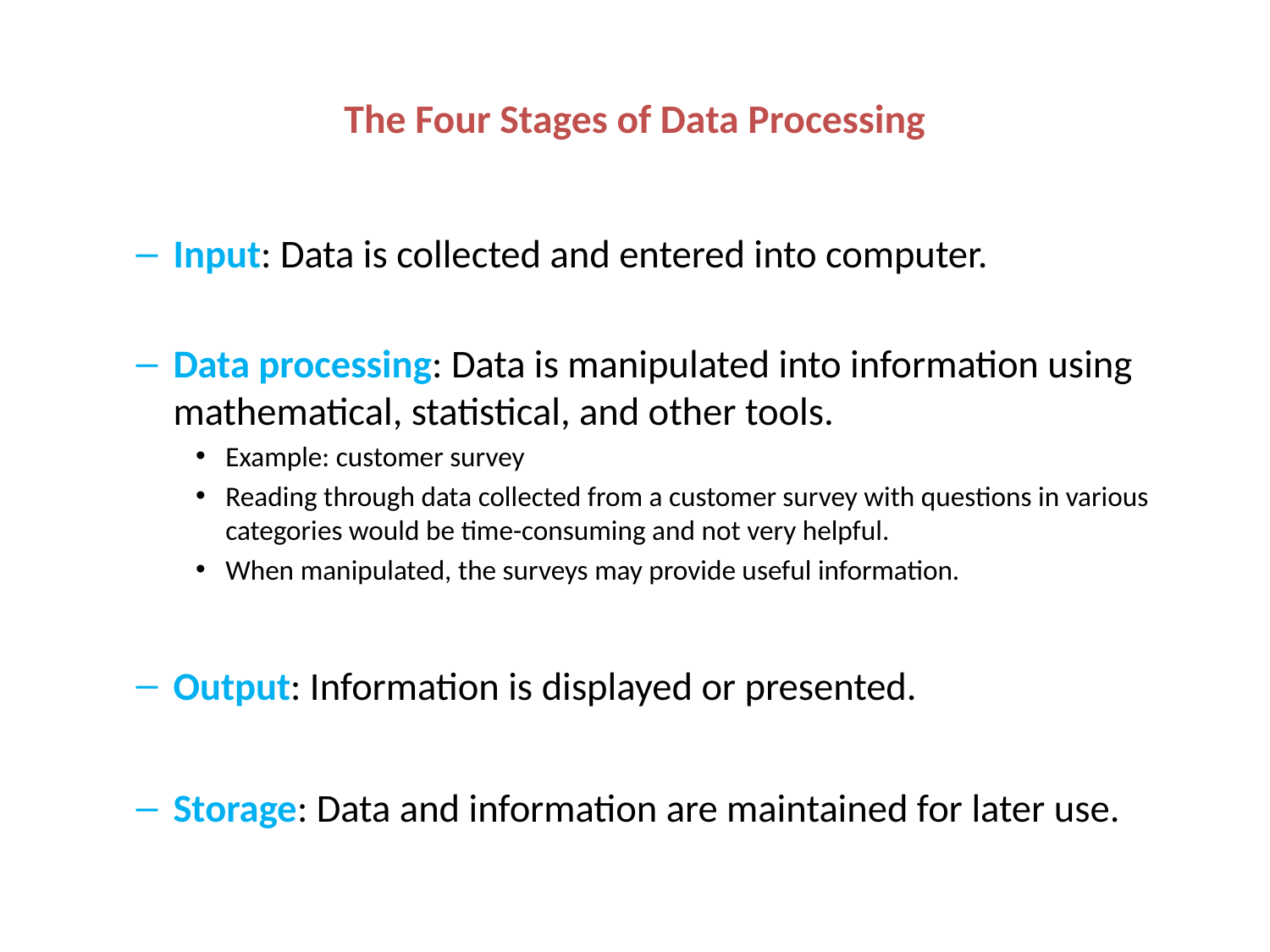

# The Four Stages of Data Processing
Input: Data is collected and entered into computer.

Data processing: Data is manipulated into information using mathematical, statistical, and other tools.
Example: customer survey
Reading through data collected from a customer survey with questions in various categories would be time-consuming and not very helpful.
When manipulated, the surveys may provide useful information.

Output: Information is displayed or presented.

Storage: Data and information are maintained for later use.